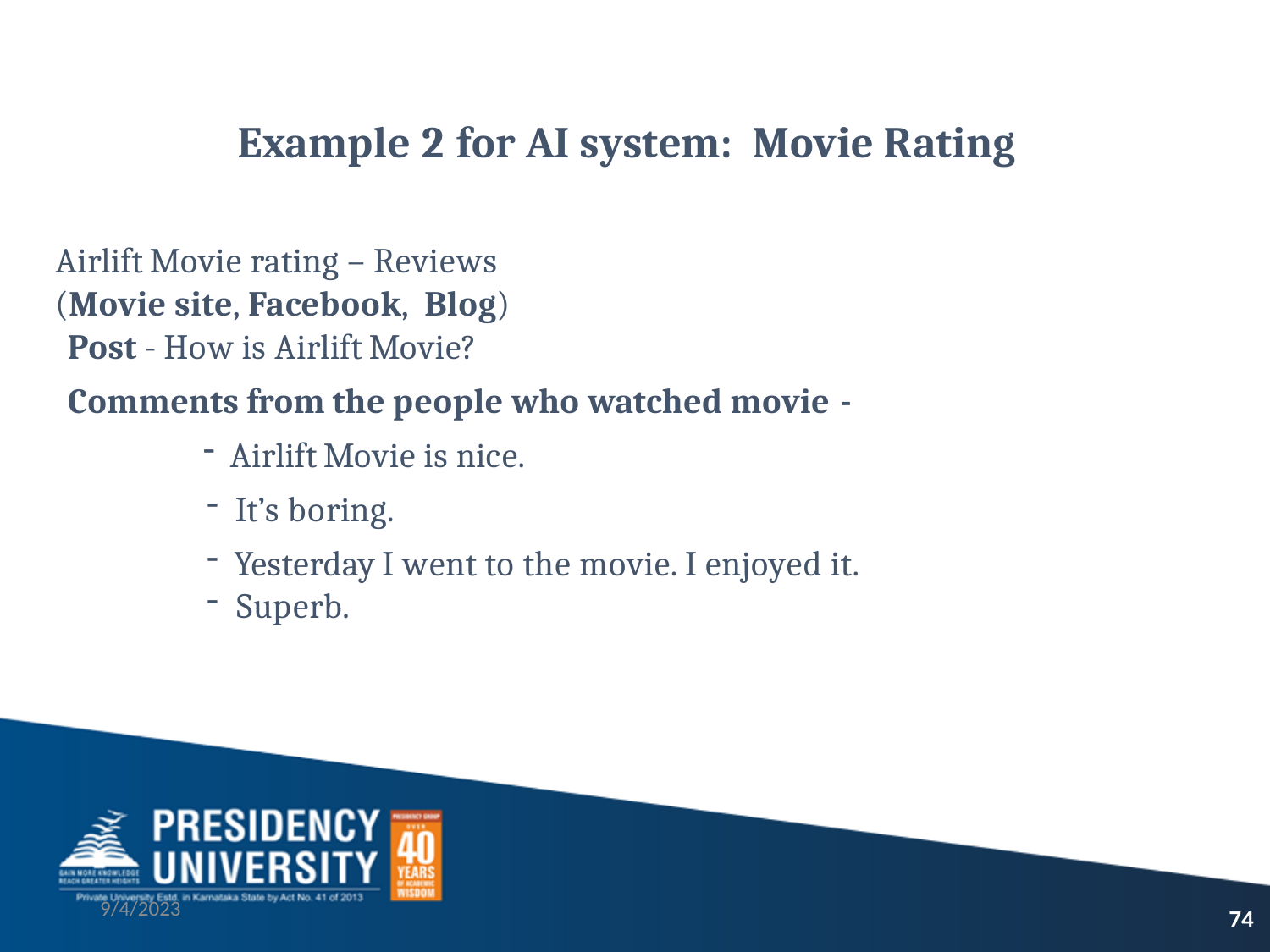

# Example 2 for AI system:  Movie Rating
Airlift Movie rating – Reviews
(Movie site, Facebook,  Blog)
Post - How is Airlift Movie?
Comments from the people who watched movie -
Airlift Movie is nice.
It’s boring.
Yesterday I went to the movie. I enjoyed it.
Superb.
9/4/2023
74